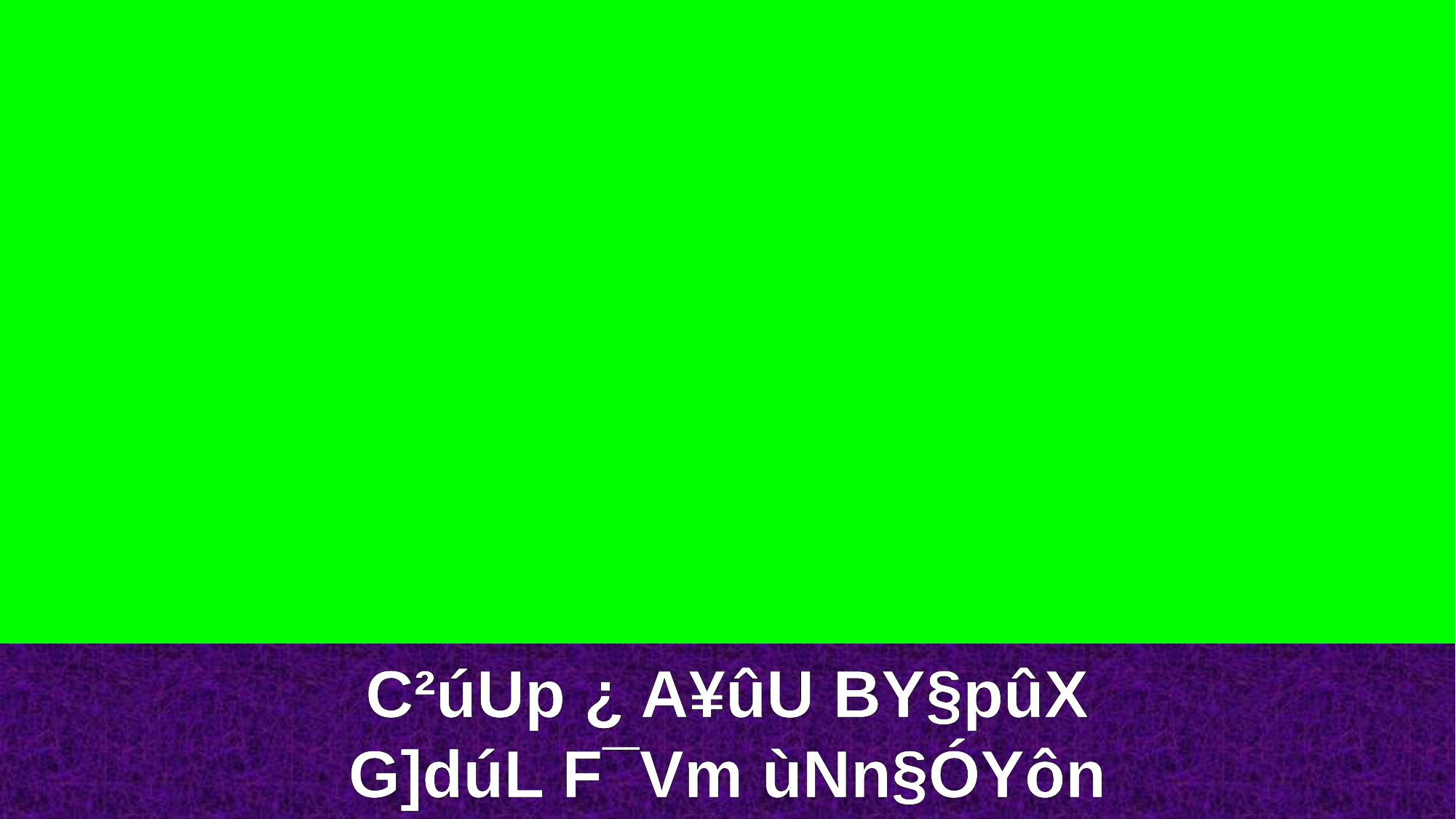

C²úUp ¿ A¥ûU BY§pûX
G]dúL F¯Vm ùNn§ÓYôn